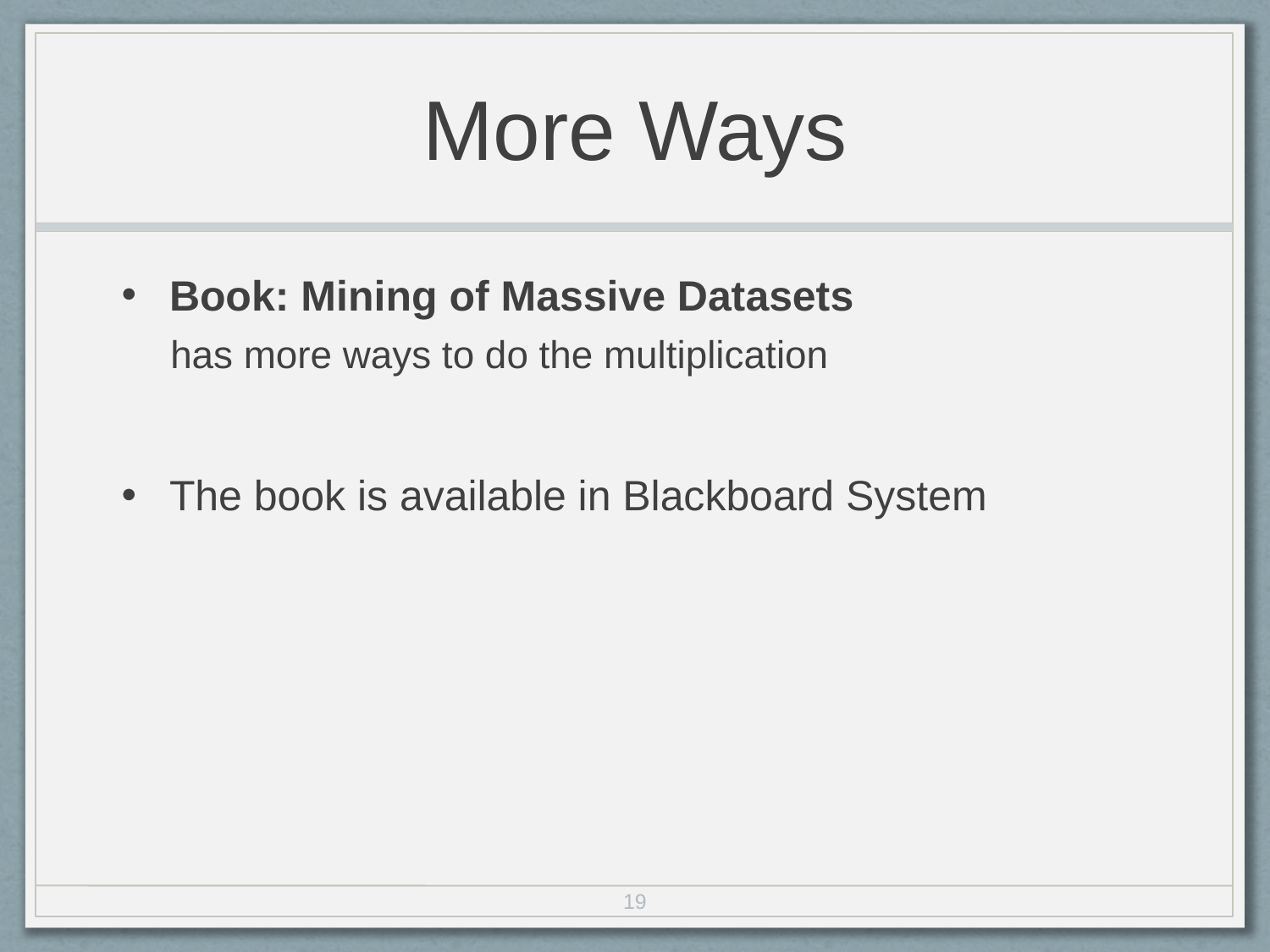

# More Ways
Book: Mining of Massive Datasets
has more ways to do the multiplication

The book is available in Blackboard System

19